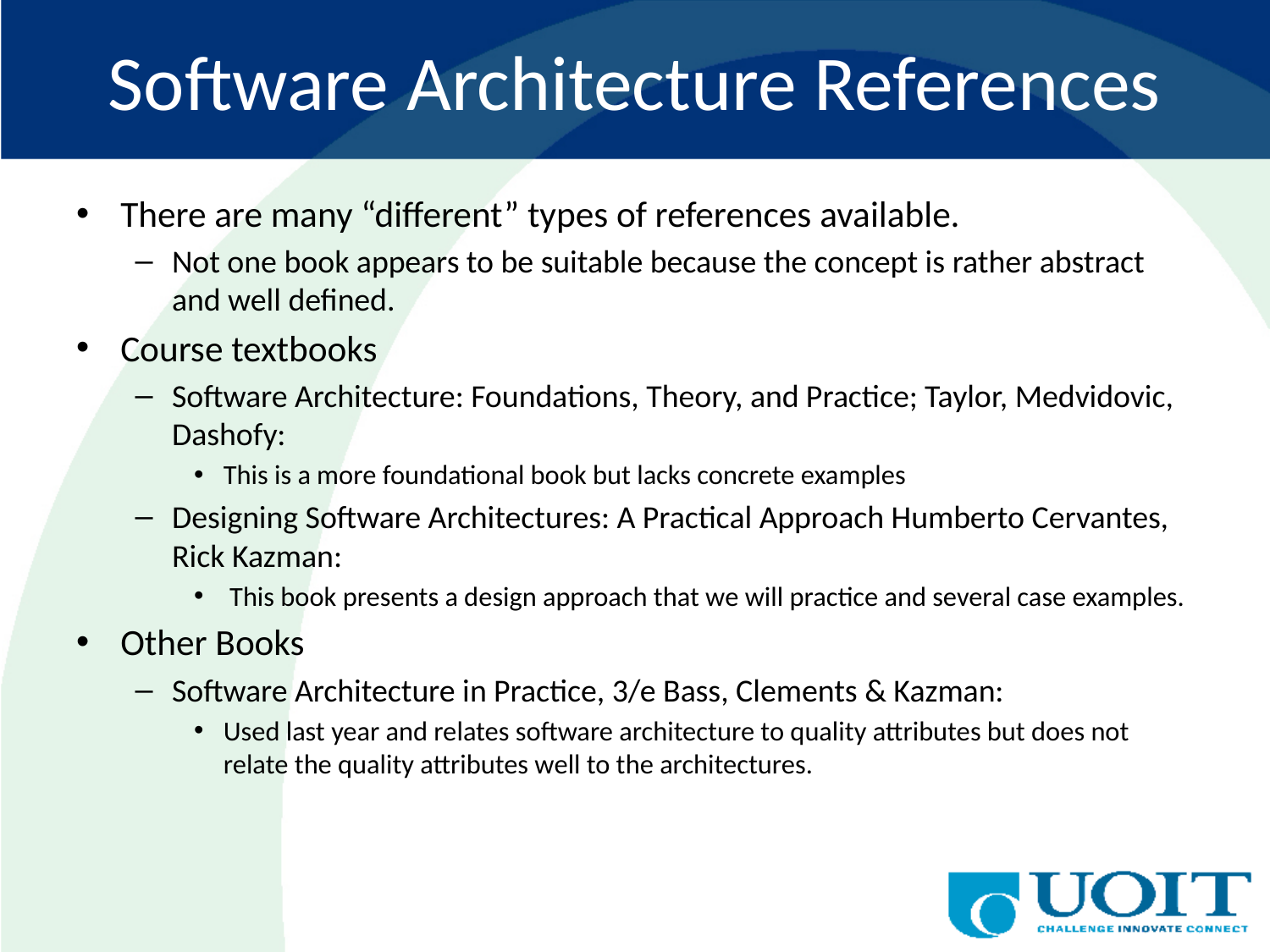

# Software Architecture References
There are many “different” types of references available.
Not one book appears to be suitable because the concept is rather abstract and well defined.
Course textbooks
Software Architecture: Foundations, Theory, and Practice; Taylor, Medvidovic, Dashofy:
This is a more foundational book but lacks concrete examples
Designing Software Architectures: A Practical Approach Humberto Cervantes, Rick Kazman:
 This book presents a design approach that we will practice and several case examples.
Other Books
Software Architecture in Practice, 3/e Bass, Clements & Kazman:
Used last year and relates software architecture to quality attributes but does not relate the quality attributes well to the architectures.